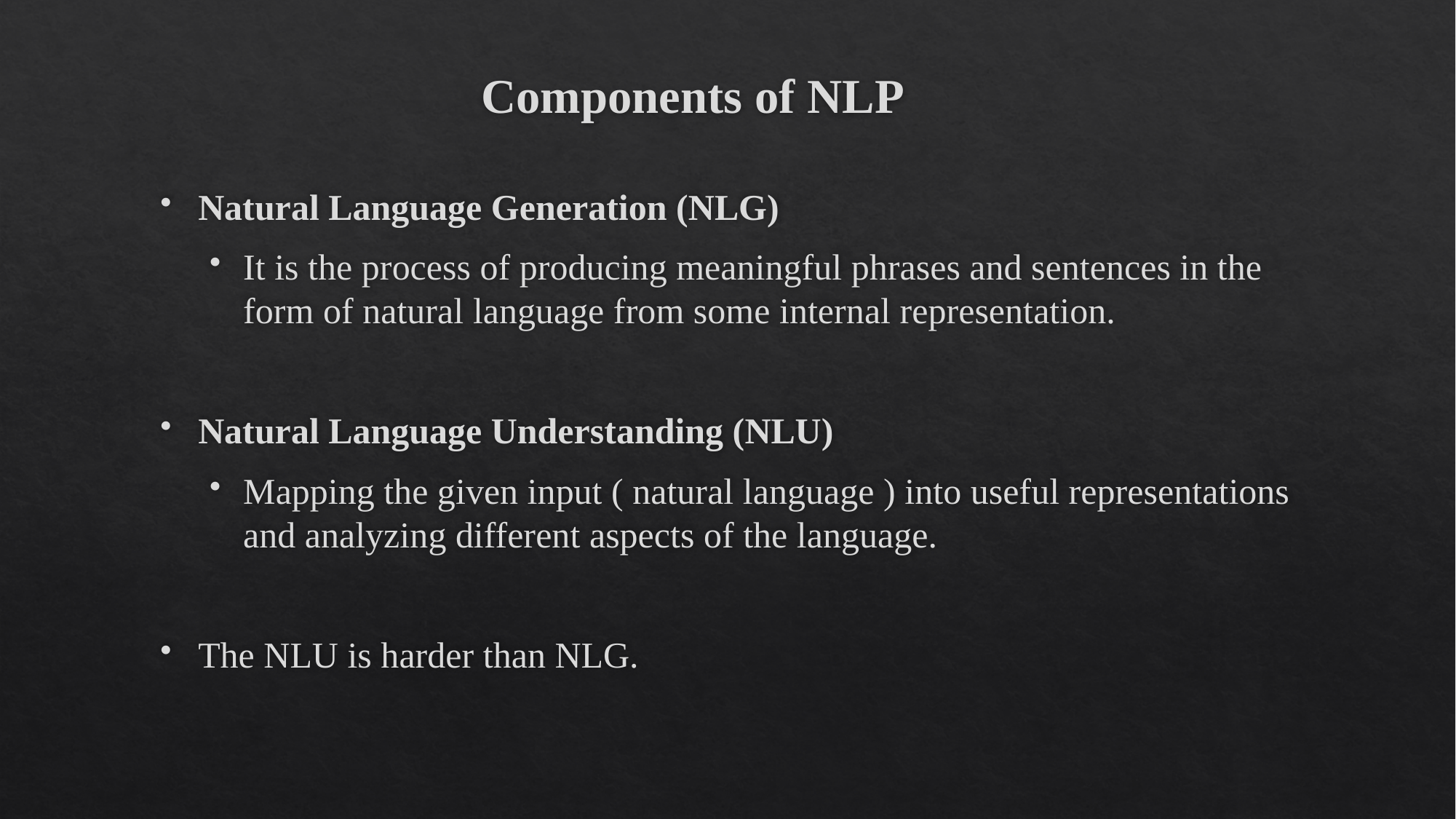

# Components of NLP
Natural Language Generation (NLG)
It is the process of producing meaningful phrases and sentences in the form of natural language from some internal representation.

Natural Language Understanding (NLU)
Mapping the given input ( natural language ) into useful representations and analyzing different aspects of the language.

The NLU is harder than NLG.